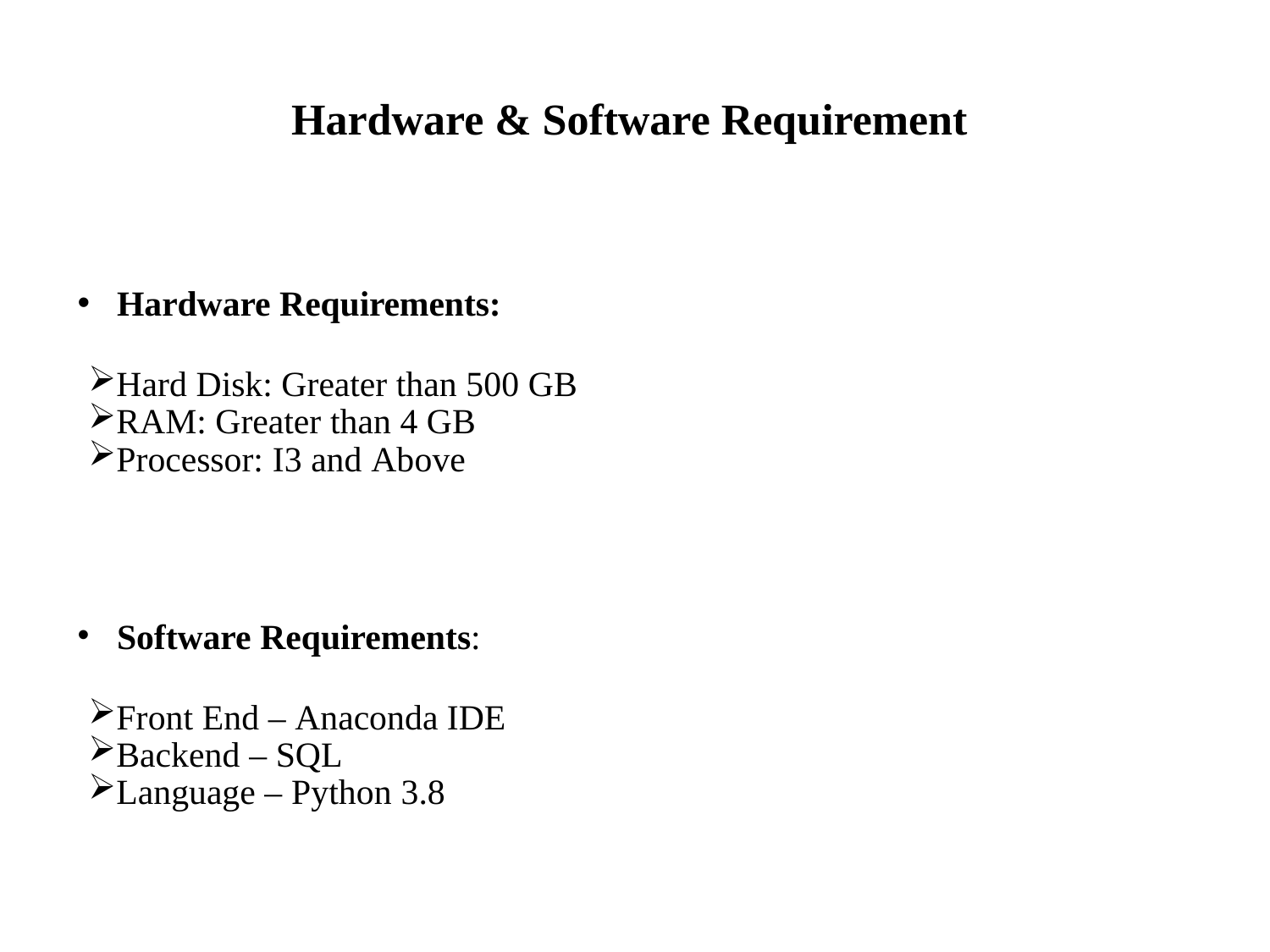

# Hardware & Software Requirement

Hardware Requirements:

Hard Disk: Greater than 500 GB
RAM: Greater than 4 GB
Processor: I3 and Above

Software Requirements:

Front End – Anaconda IDE
Backend – SQL
Language – Python 3.8